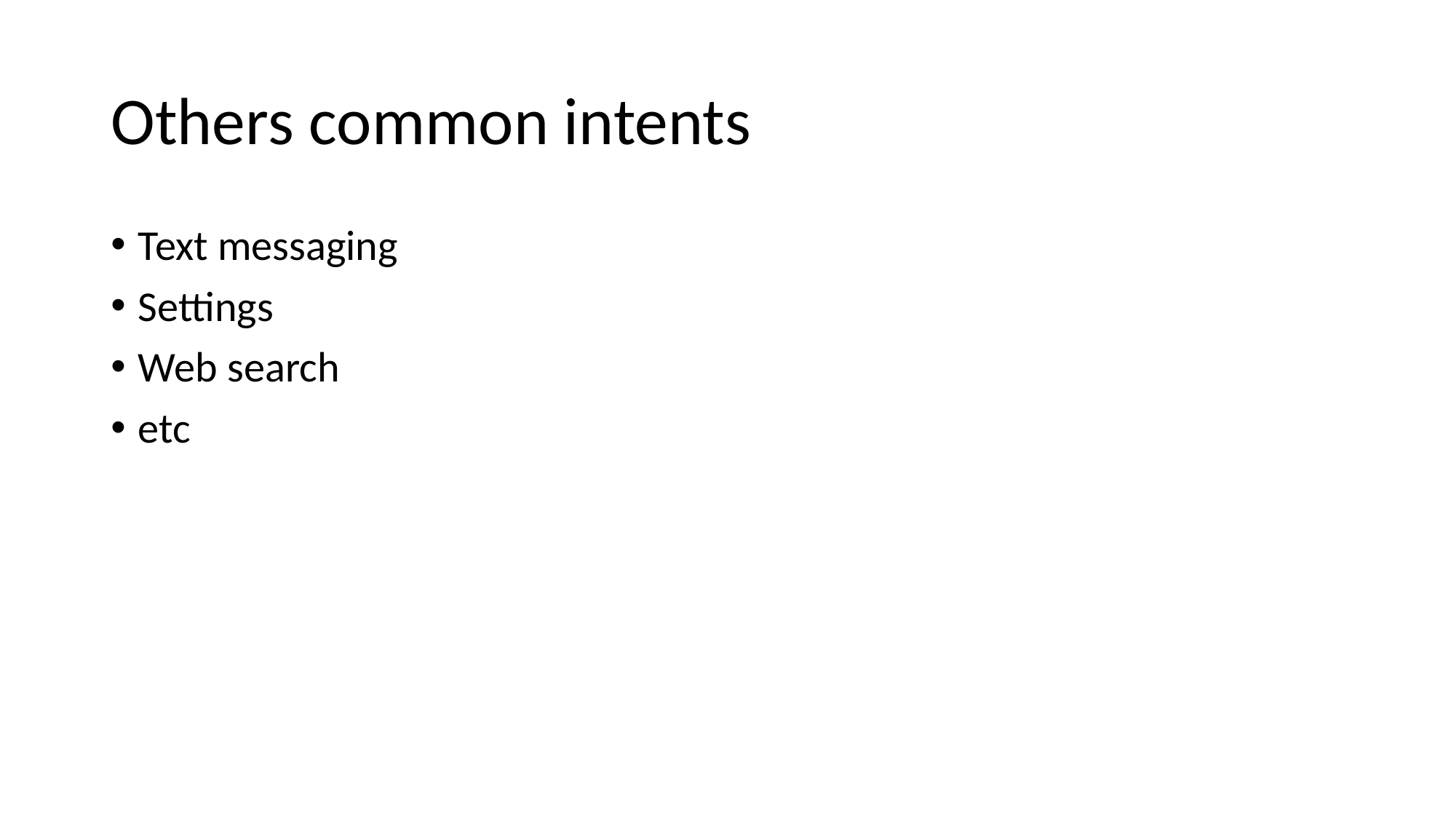

# Others common intents
Text messaging
Settings
Web search
etc